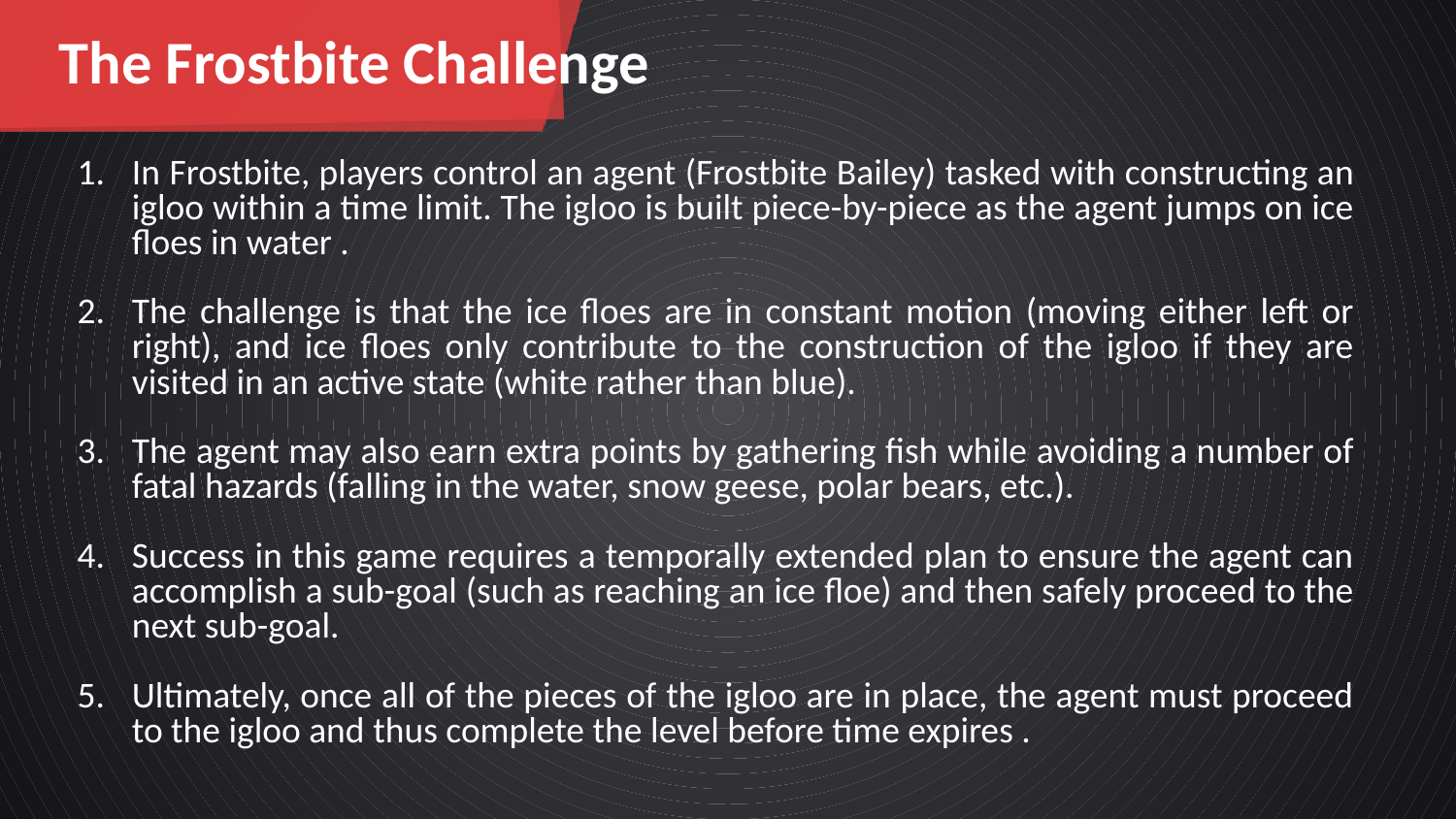

The Frostbite Challenge
In Frostbite, players control an agent (Frostbite Bailey) tasked with constructing an igloo within a time limit. The igloo is built piece-by-piece as the agent jumps on ice floes in water .

The challenge is that the ice floes are in constant motion (moving either left or right), and ice floes only contribute to the construction of the igloo if they are visited in an active state (white rather than blue).

The agent may also earn extra points by gathering fish while avoiding a number of fatal hazards (falling in the water, snow geese, polar bears, etc.).

Success in this game requires a temporally extended plan to ensure the agent can accomplish a sub-goal (such as reaching an ice floe) and then safely proceed to the next sub-goal.

Ultimately, once all of the pieces of the igloo are in place, the agent must proceed to the igloo and thus complete the level before time expires .